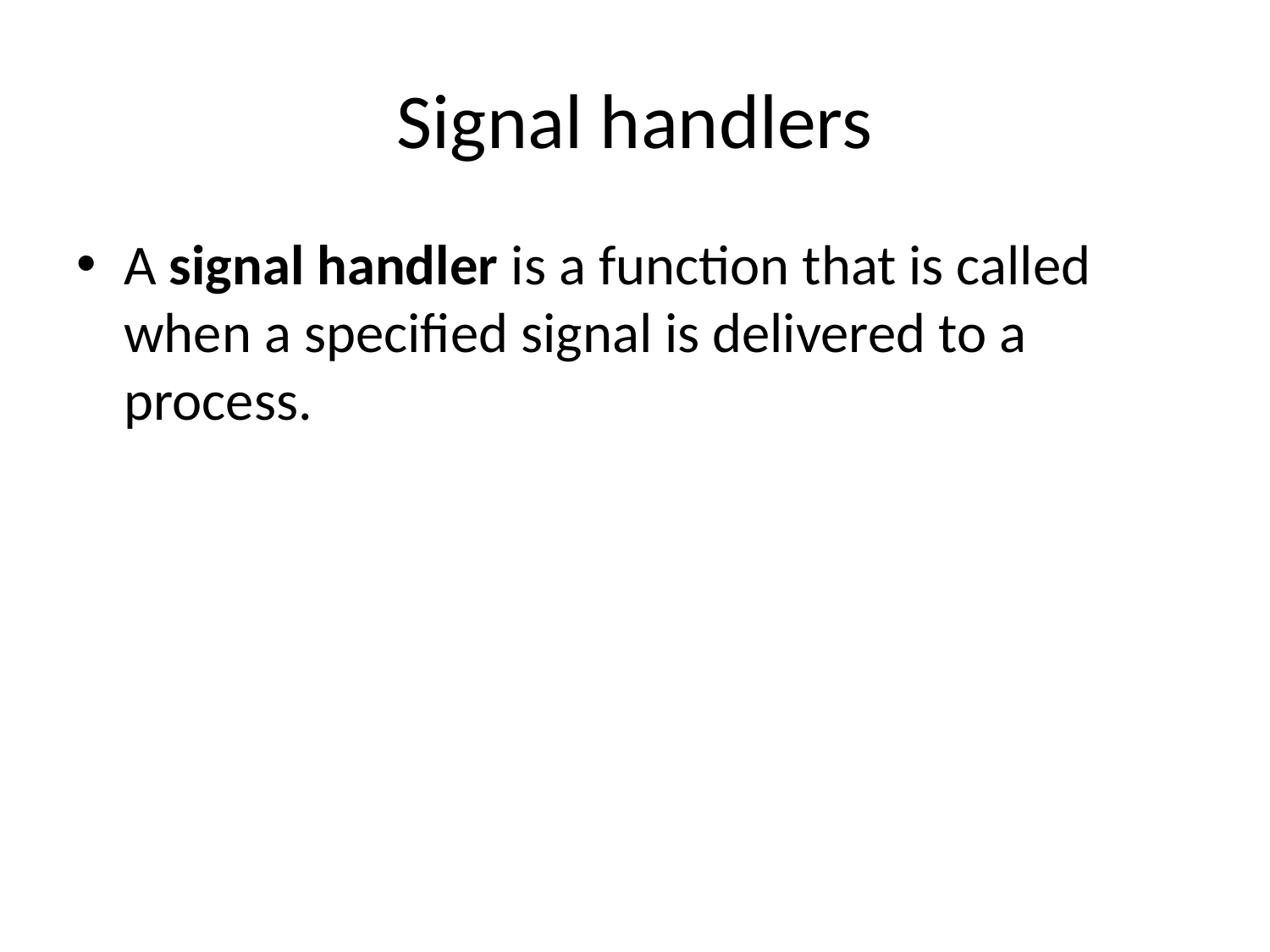

# Signal handlers
A signal handler is a function that is called when a specified signal is delivered to a process.